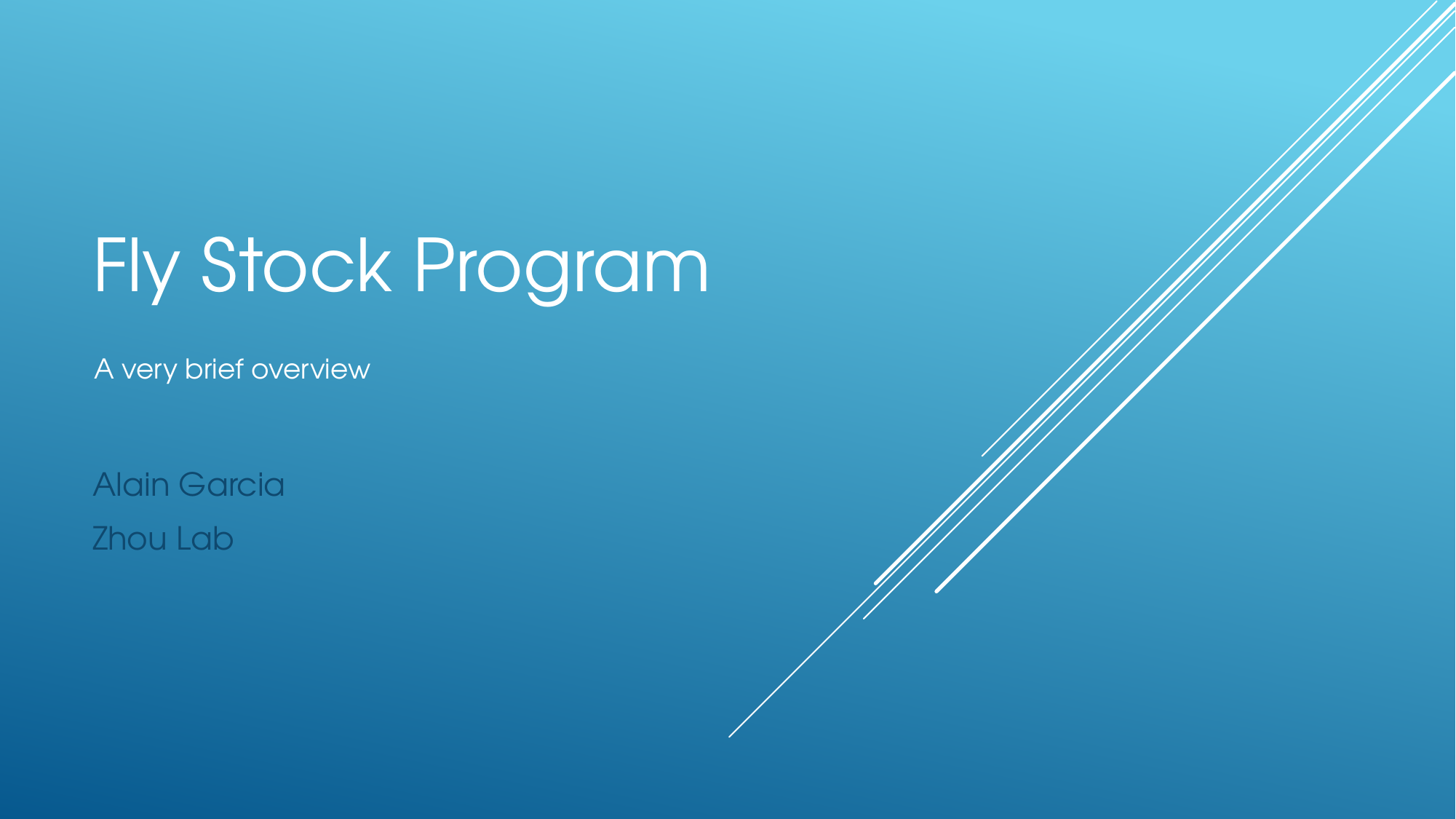

# Fly Stock Program
A very brief overview
Alain Garcia
Zhou Lab